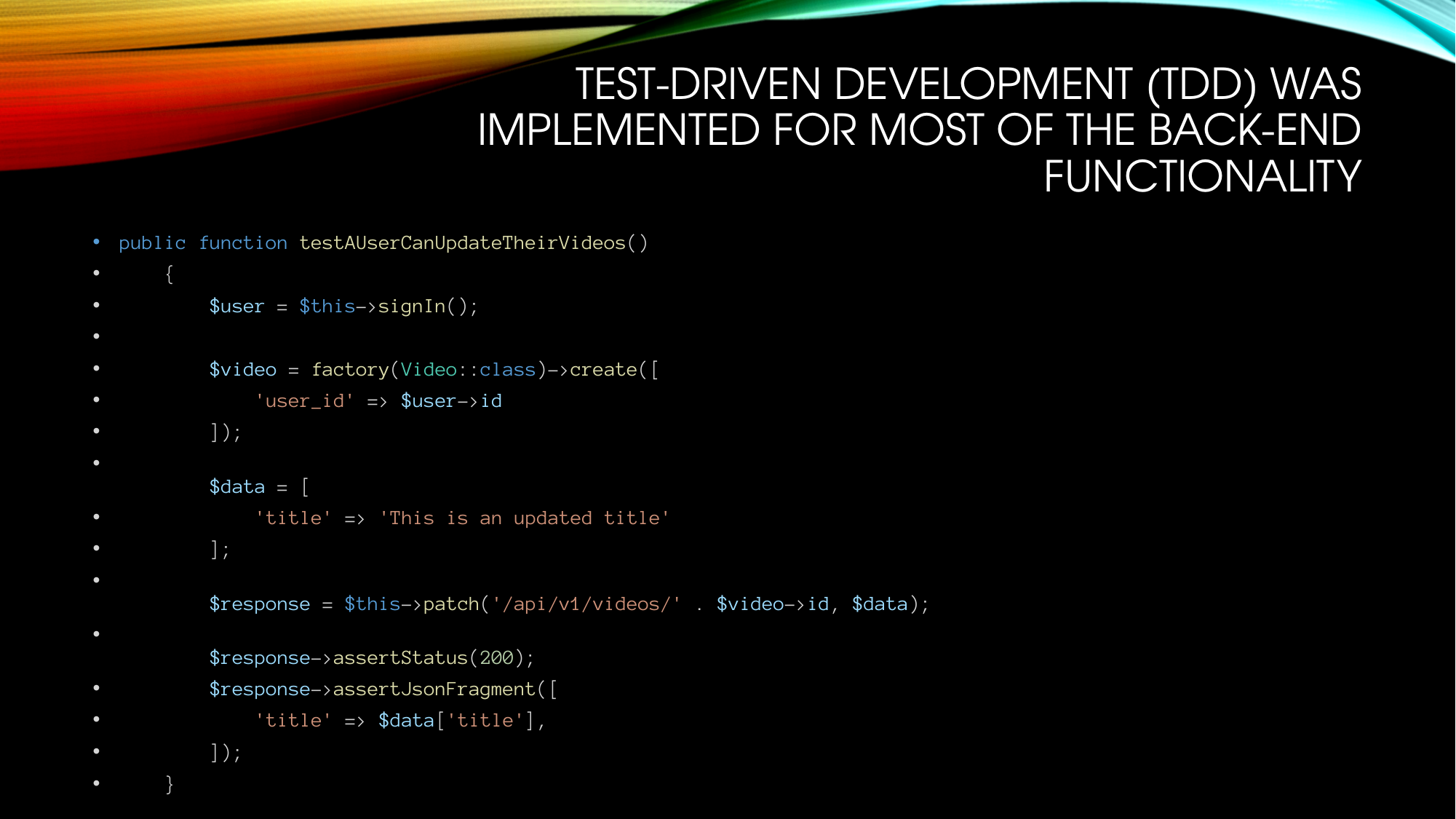

# Test-Driven Development (TDD) was implemented for most of the back-end functionality
public function testAUserCanUpdateTheirVideos()
    {
        $user = $this->signIn();

        $video = factory(Video::class)->create([
            'user_id' => $user->id
        ]);
        $data = [
            'title' => 'This is an updated title'
        ];
        $response = $this->patch('/api/v1/videos/' . $video->id, $data);
        $response->assertStatus(200);
        $response->assertJsonFragment([
            'title' => $data['title'],
        ]);
    }